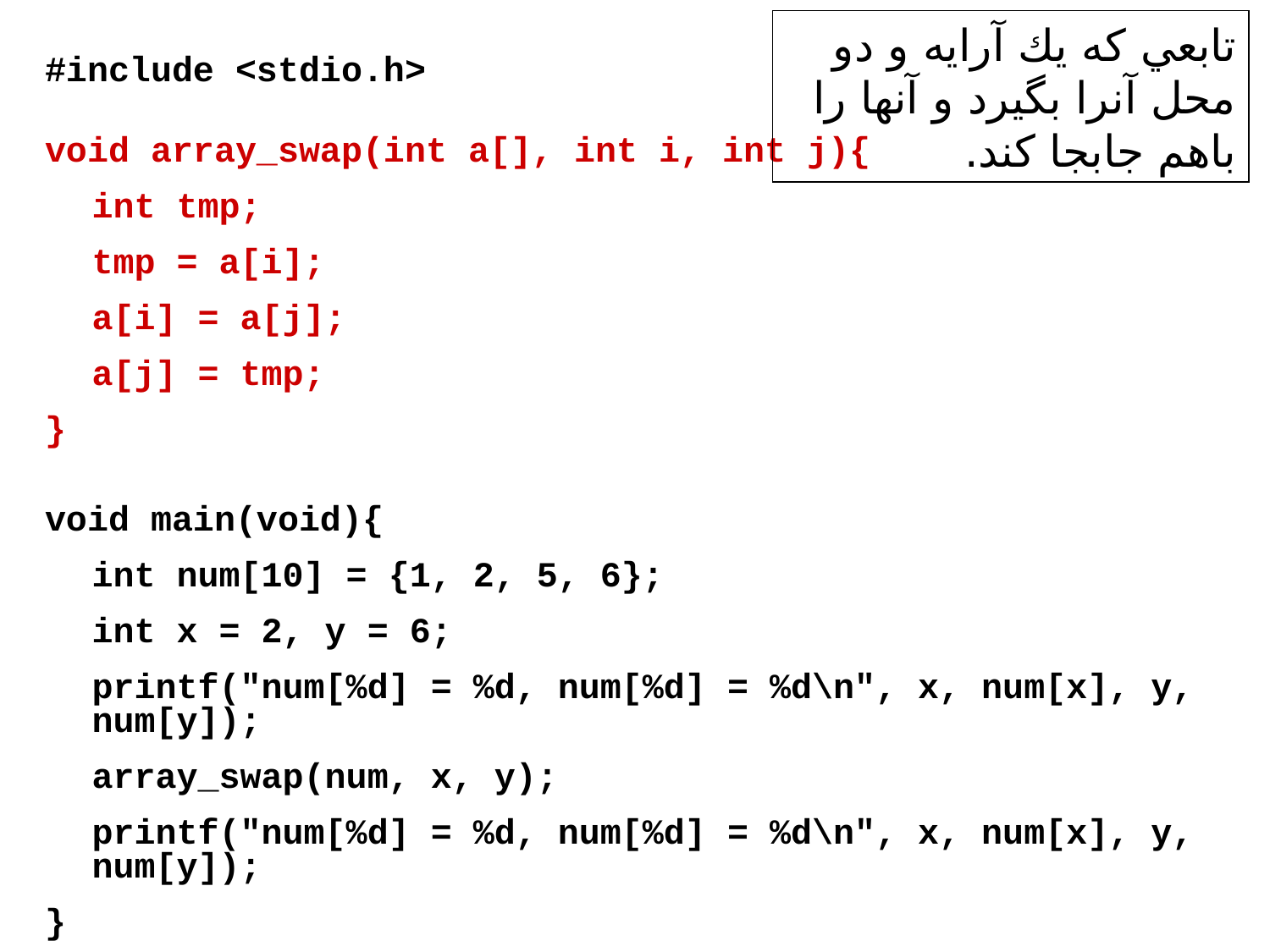

تابعي كه يك آرايه و دو محل آنرا بگيرد و آنها را باهم جابجا كند.
#include <stdio.h>

void array_swap(int a[], int i, int j){
	int tmp;
	tmp = a[i];
	a[i] = a[j];
	a[j] = tmp;
}

void main(void){
	int num[10] = {1, 2, 5, 6};
	int x = 2, y = 6;
	printf("num[%d] = %d, num[%d] = %d\n", x, num[x], y, num[y]);
	array_swap(num, x, y);
	printf("num[%d] = %d, num[%d] = %d\n", x, num[x], y, num[y]);
}
19